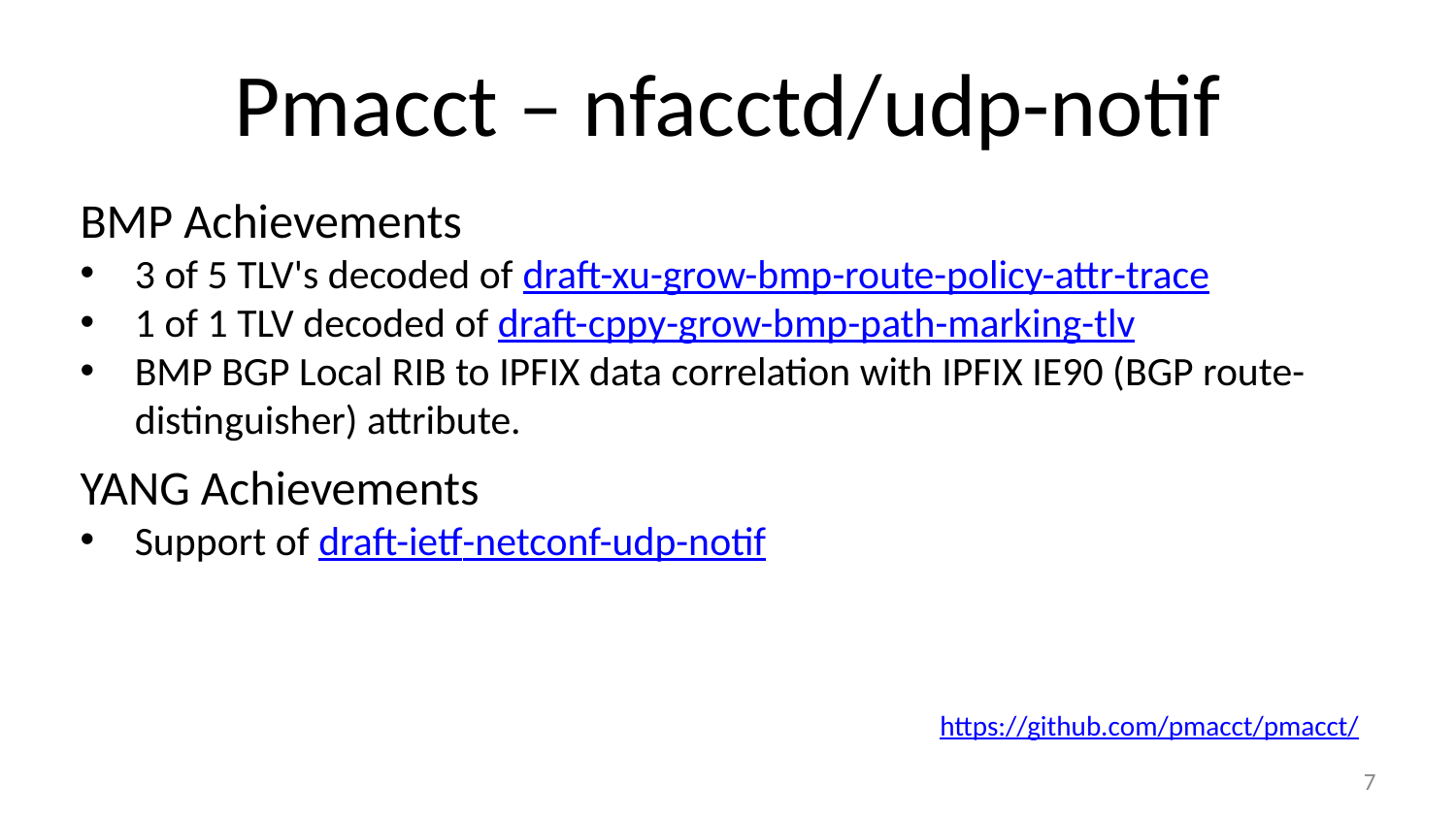

# Pmacct – nfacctd/udp-notif
BMP Achievements
3 of 5 TLV's decoded of draft-xu-grow-bmp-route-policy-attr-trace
1 of 1 TLV decoded of draft-cppy-grow-bmp-path-marking-tlv
BMP BGP Local RIB to IPFIX data correlation with IPFIX IE90 (BGP route-distinguisher) attribute.
YANG Achievements
Support of draft-ietf-netconf-udp-notif

https://github.com/pmacct/pmacct/
7